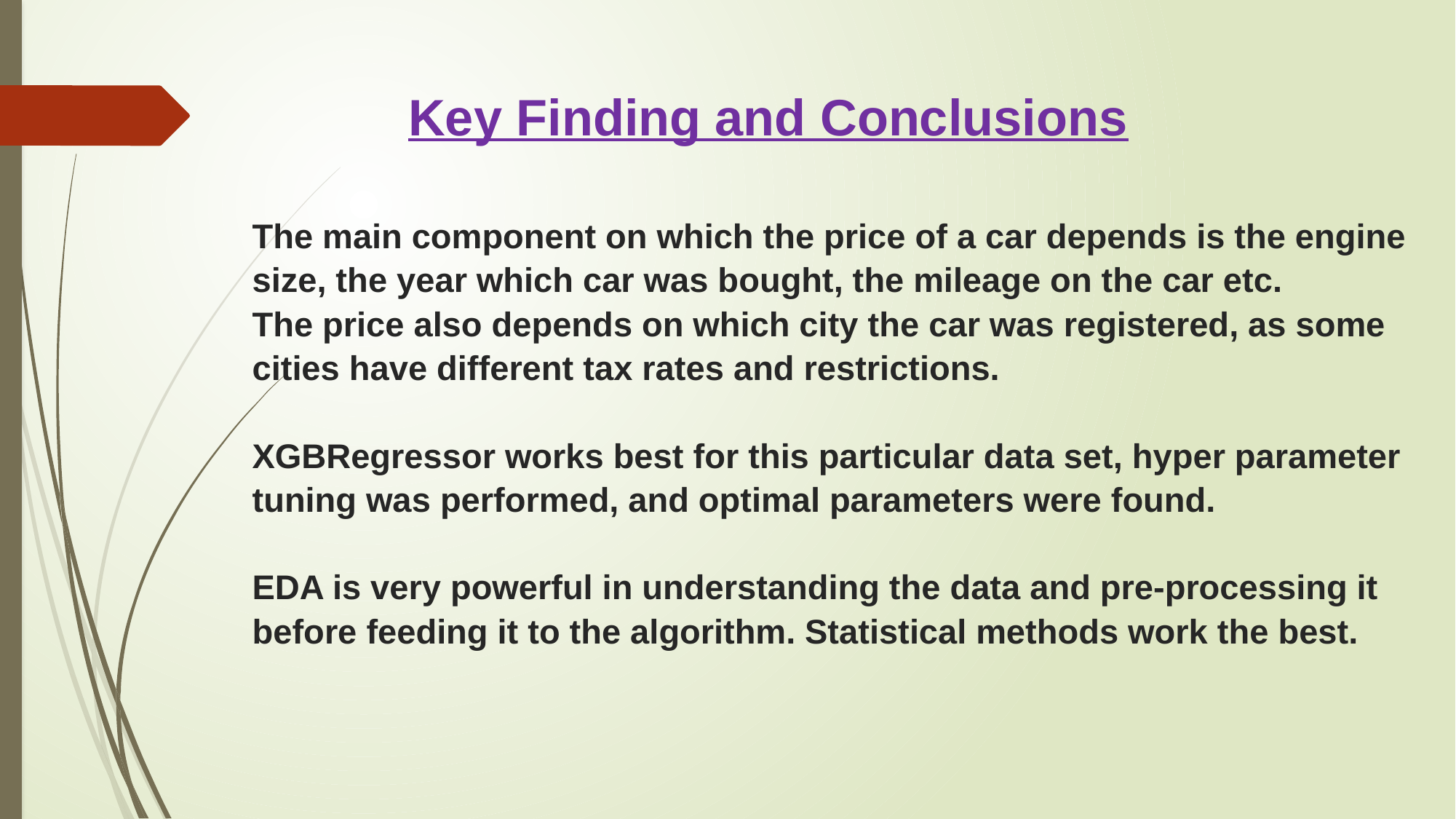

# Key Finding and Conclusions The main component on which the price of a car depends is the engine size, the year which car was bought, the mileage on the car etc. The price also depends on which city the car was registered, as some cities have different tax rates and restrictions. XGBRegressor works best for this particular data set, hyper parameter tuning was performed, and optimal parameters were found.   EDA is very powerful in understanding the data and pre-processing it before feeding it to the algorithm. Statistical methods work the best.